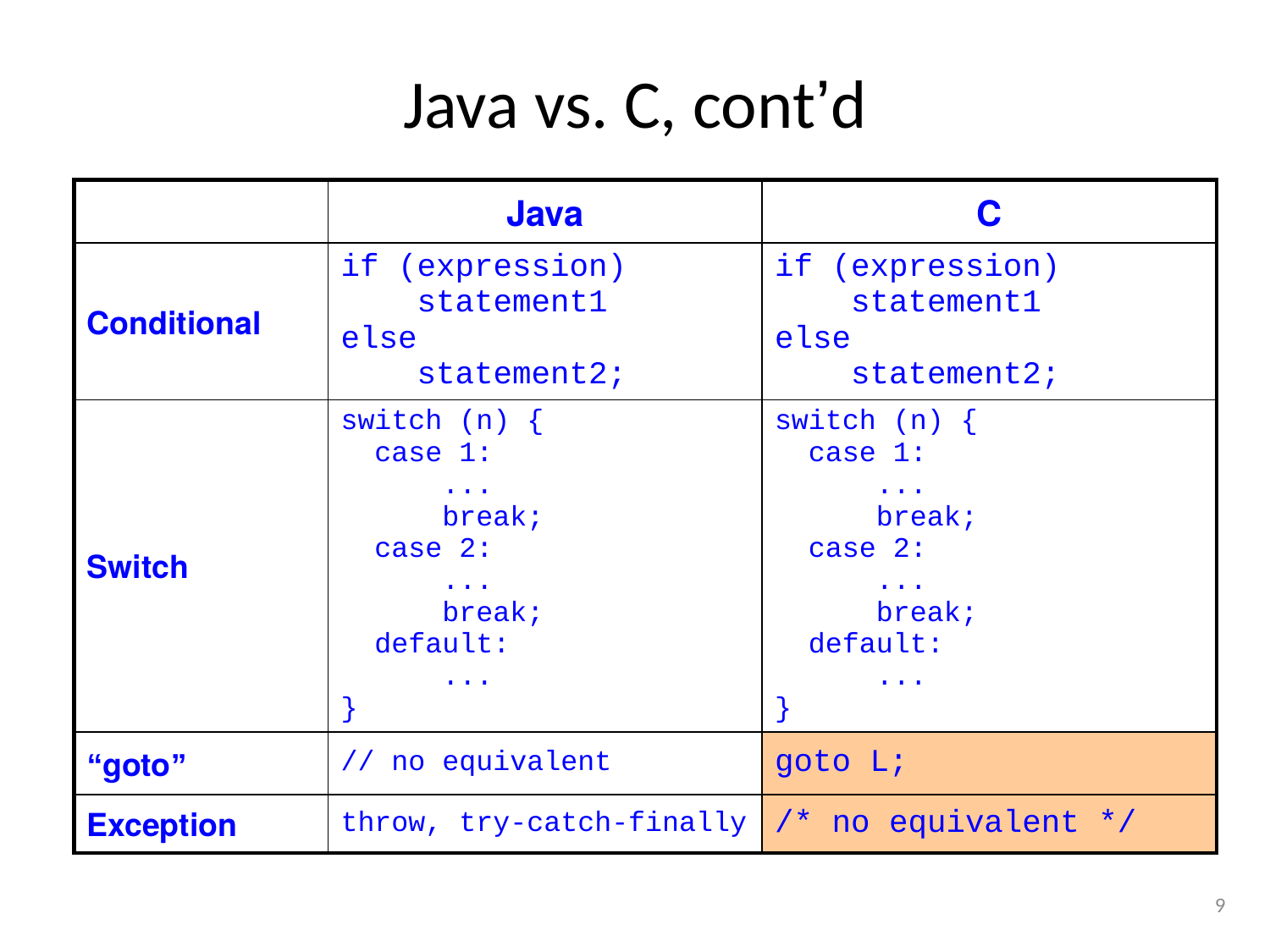

# Java vs. C, cont’d
|  | Java | C |
| --- | --- | --- |
| Conditional | if (expression) statement1 else statement2; | if (expression) statement1 else statement2; |
| Switch | switch (n) { case 1: ... break; case 2: ... break; default: ... } | switch (n) { case 1: ... break; case 2: ... break; default: ... } |
| “goto” | // no equivalent | goto L; |
| Exception | throw, try-catch-finally | /\* no equivalent \*/ |
9